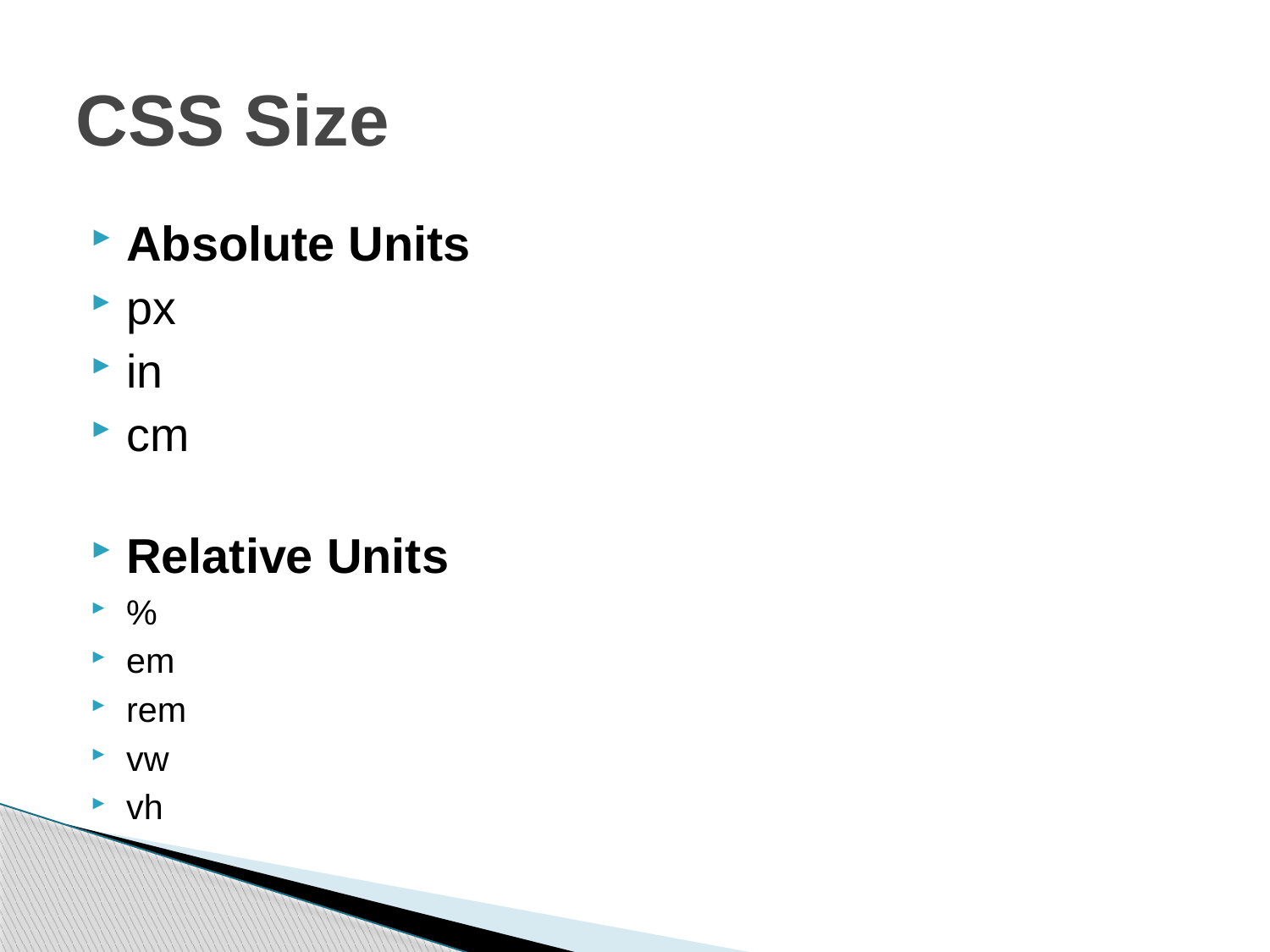

# CSS Size
Absolute Units
px
in
cm
Relative Units
%
em
rem
vw
vh